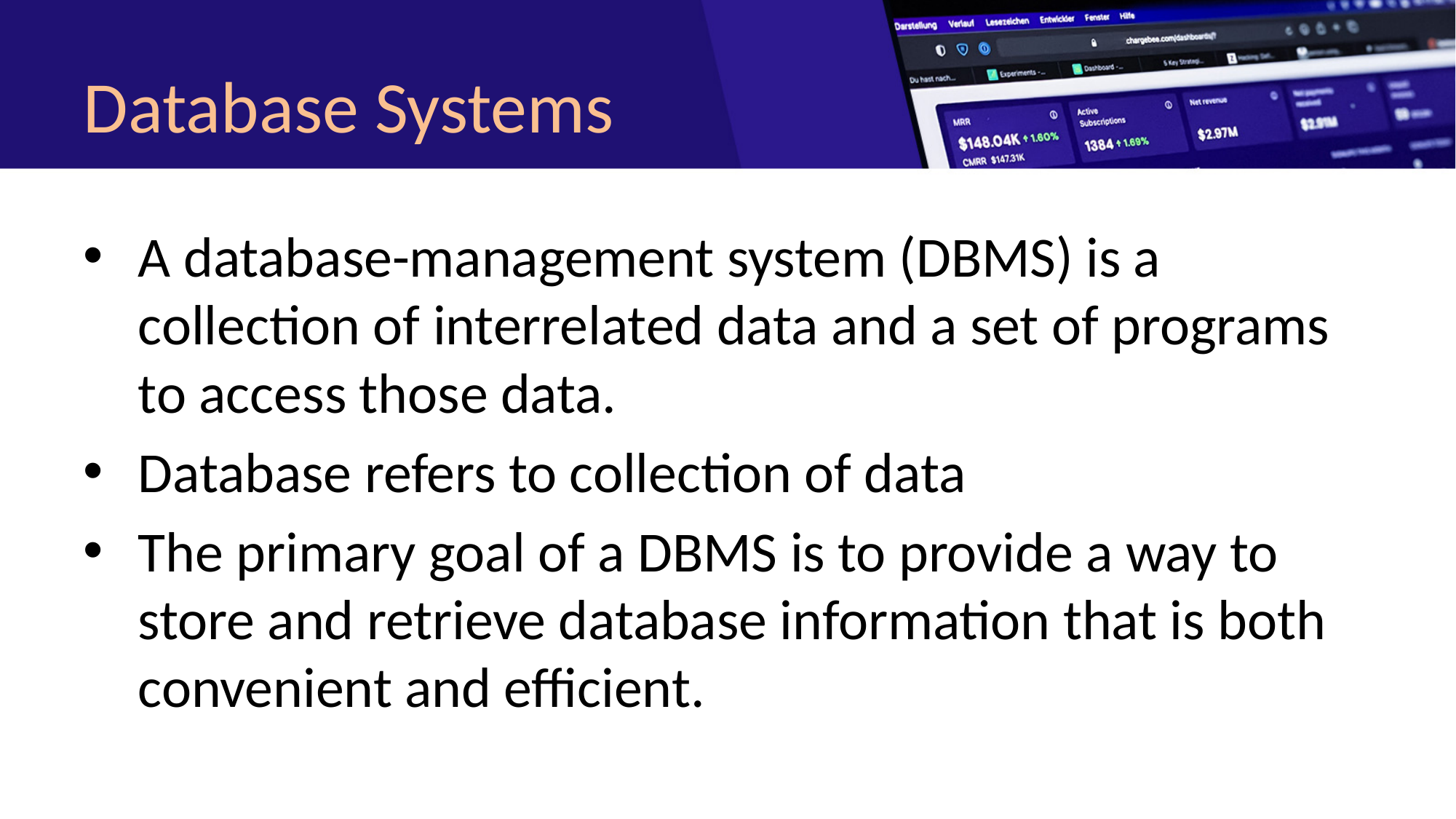

# Database Systems
A database-management system (DBMS) is a collection of interrelated data and a set of programs to access those data.
Database refers to collection of data
The primary goal of a DBMS is to provide a way to store and retrieve database information that is both convenient and efficient.